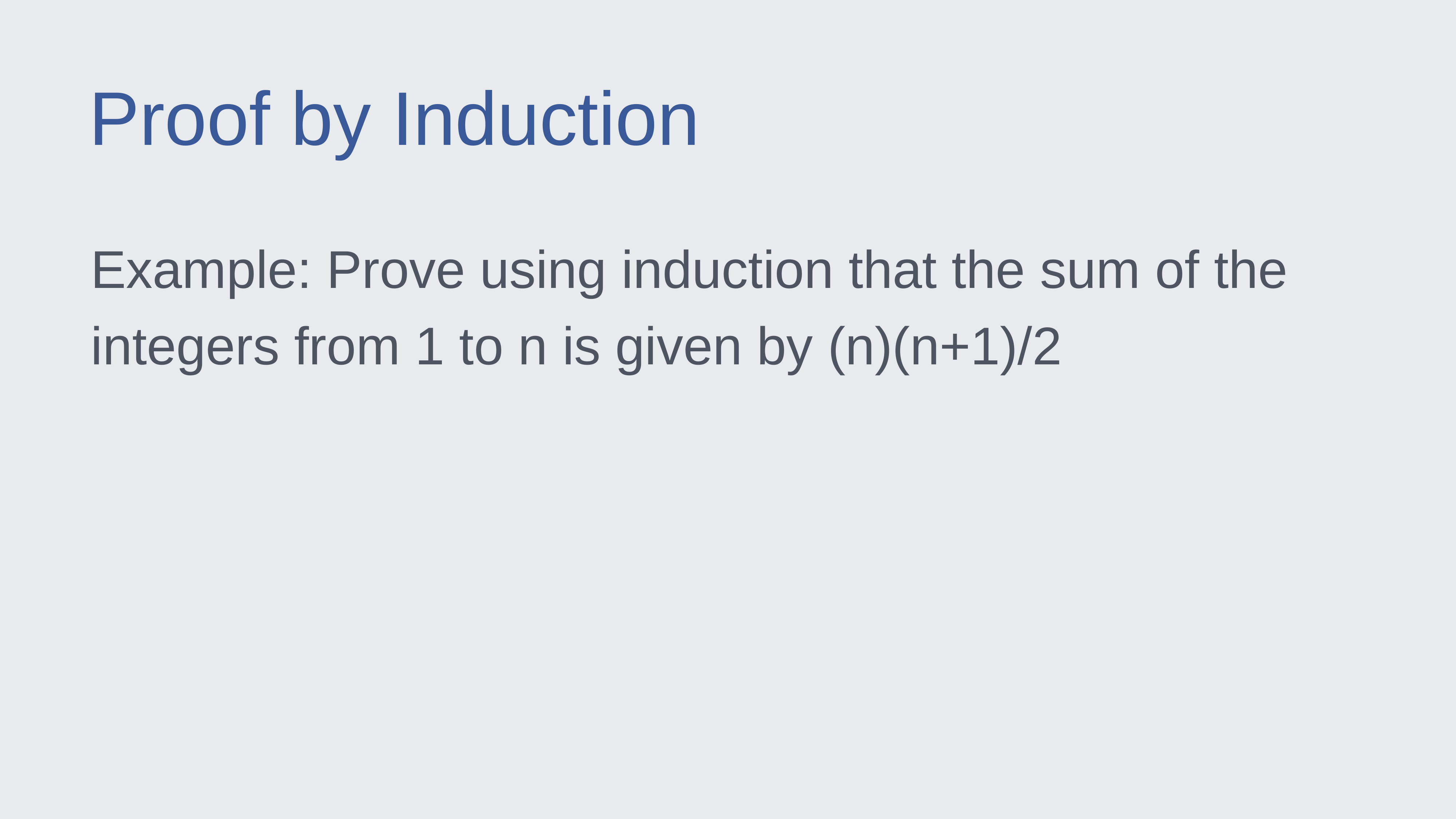

Proof by Induction

Example: Prove using induction that the sum of the integers from 1 to n is given by (n)(n+1)/2